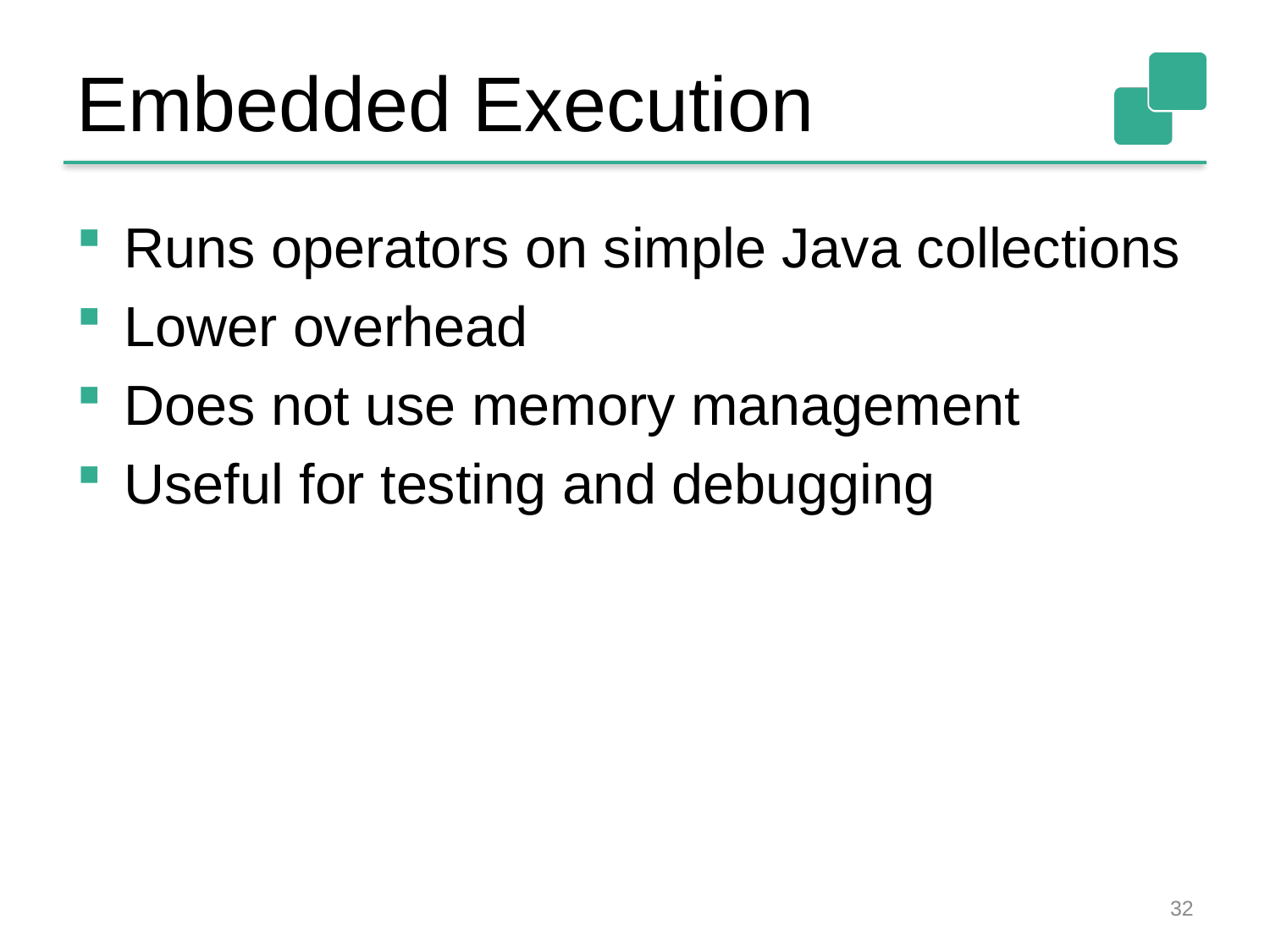

# Embedded Execution
Runs operators on simple Java collections
Lower overhead
Does not use memory management
Useful for testing and debugging
32